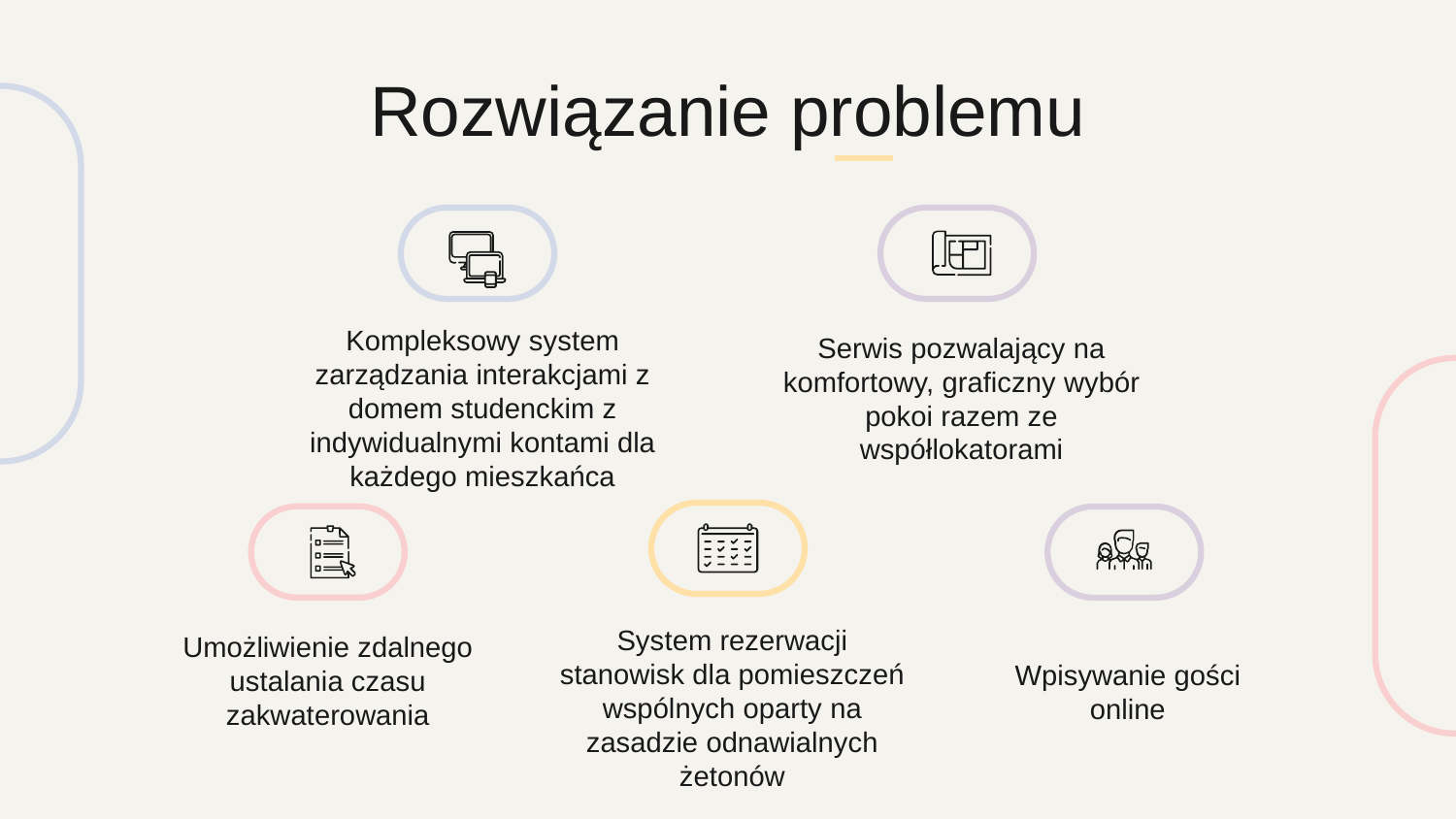

Rozwiązanie problemu

Kompleksowy system zarządzania interakcjami z domem studenckim z indywidualnymi kontami dla każdego mieszkańca
Serwis pozwalający na komfortowy, graficzny wybór pokoi razem ze współlokatorami

System rezerwacji stanowisk dla pomieszczeń wspólnych oparty na zasadzie odnawialnych żetonów
Umożliwienie zdalnego ustalania czasu zakwaterowania
Wpisywanie gości online